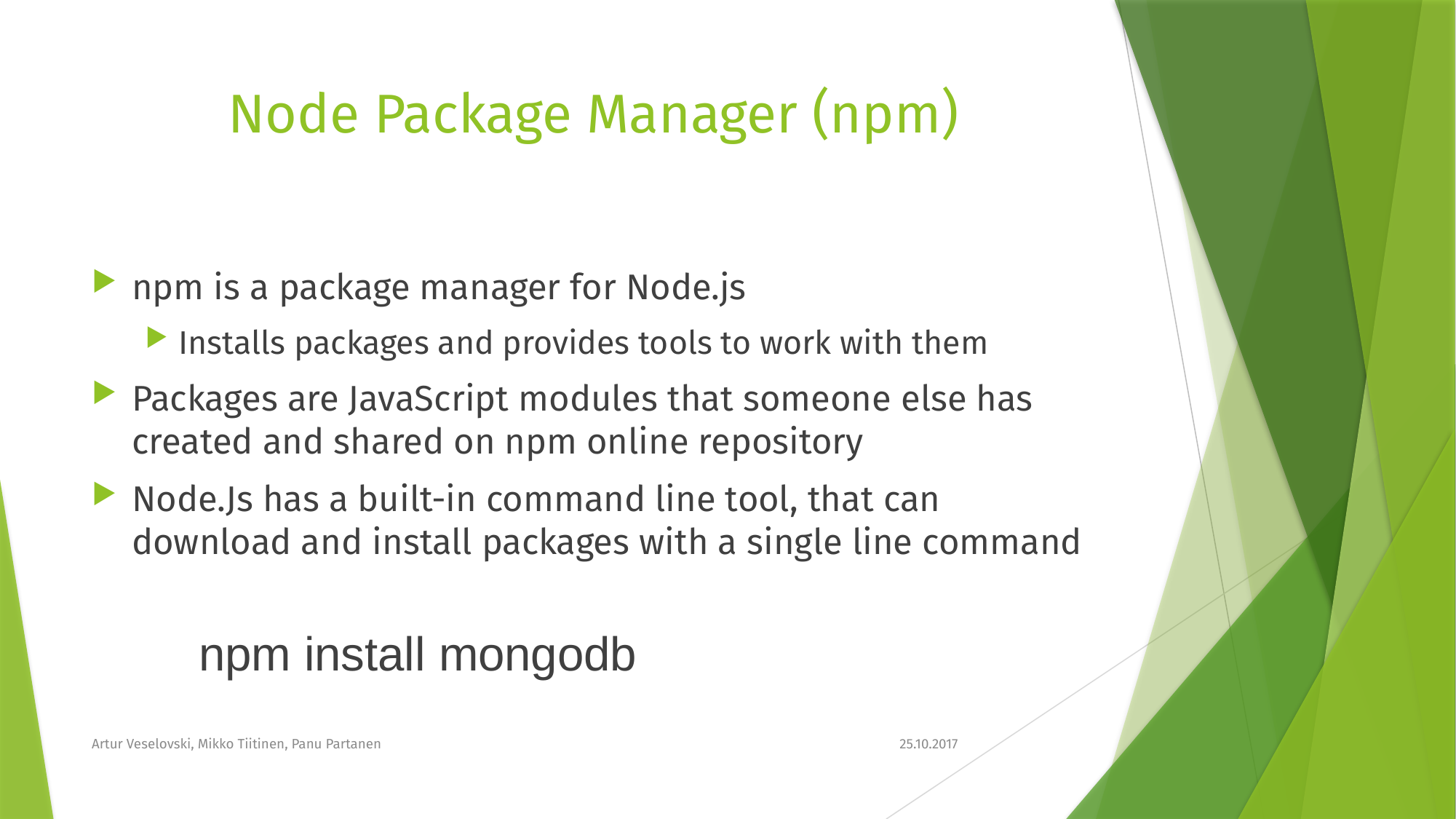

# Node Package Manager (npm)
npm is a package manager for Node.js
Installs packages and provides tools to work with them
Packages are JavaScript modules that someone else has created and shared on npm online repository
Node.Js has a built-in command line tool, that can download and install packages with a single line command

			npm install mongodb
Artur Veselovski, Mikko Tiitinen, Panu Partanen
25.10.2017